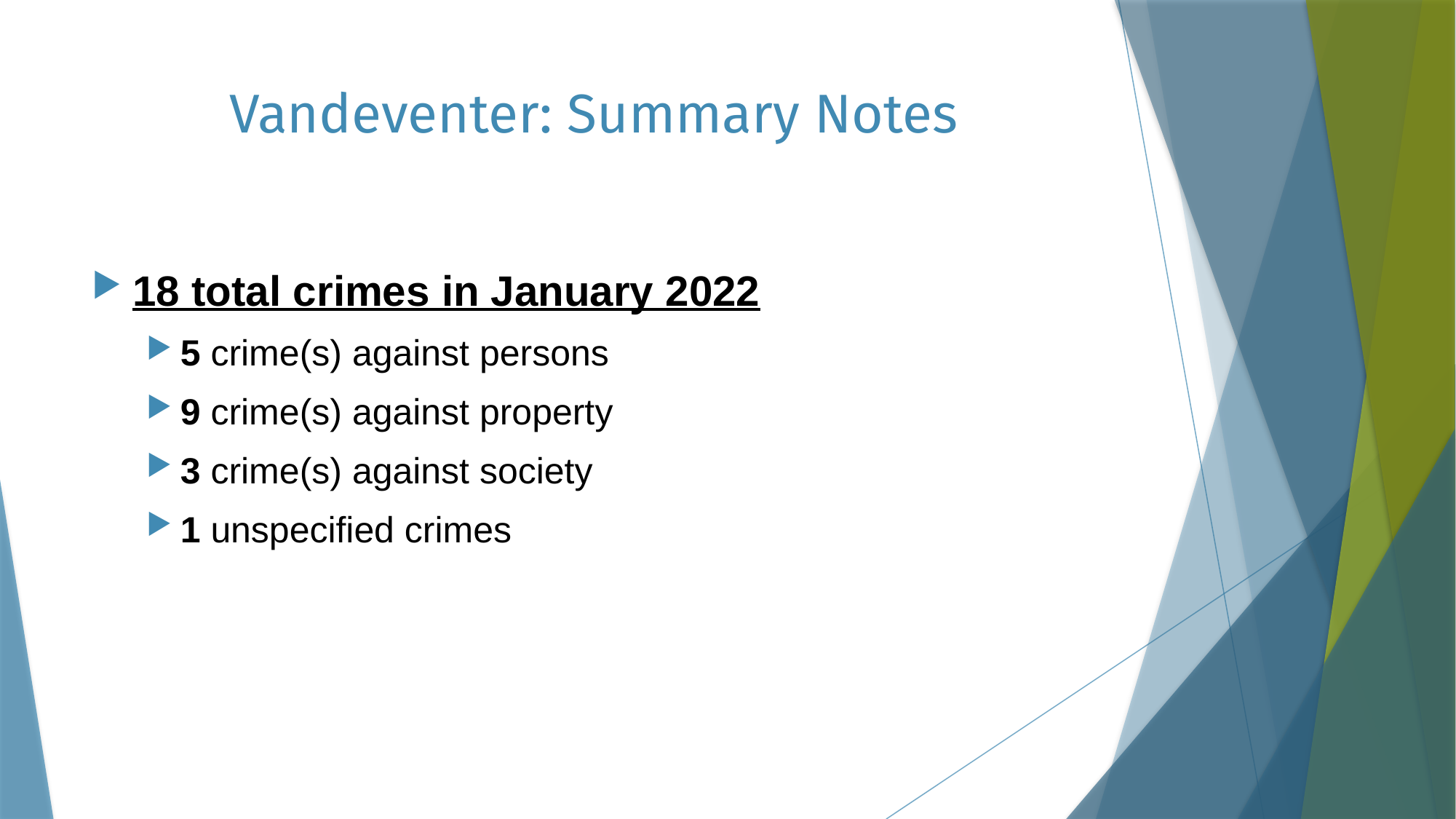

# Vandeventer: Summary Notes
18 total crimes in January 2022
5 crime(s) against persons
9 crime(s) against property
3 crime(s) against society
1 unspecified crimes